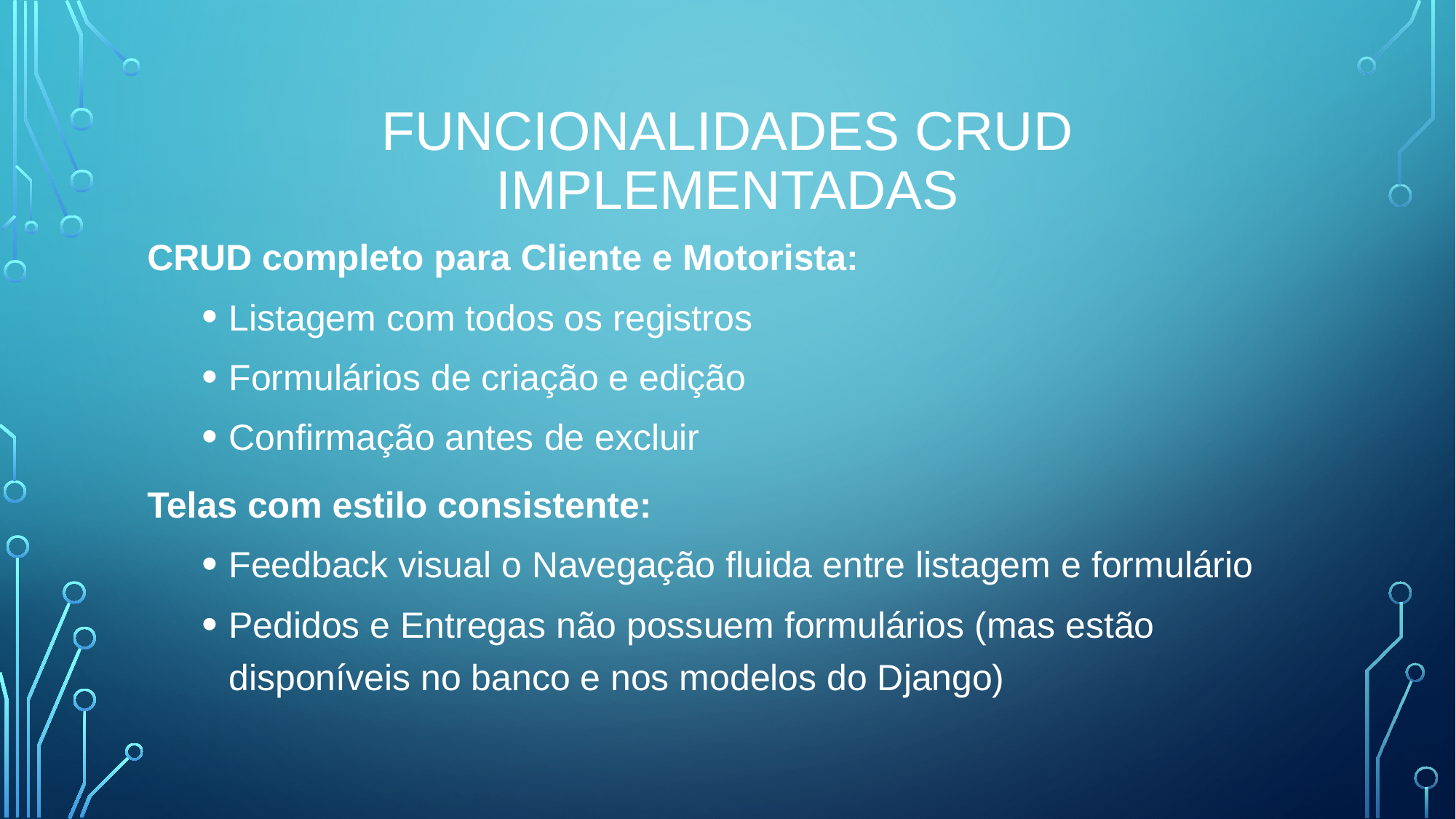

# Funcionalidades CRUD Implementadas
CRUD completo para Cliente e Motorista:
Listagem com todos os registros
Formulários de criação e edição
Confirmação antes de excluir
Telas com estilo consistente:
Feedback visual o Navegação fluida entre listagem e formulário
Pedidos e Entregas não possuem formulários (mas estão disponíveis no banco e nos modelos do Django)